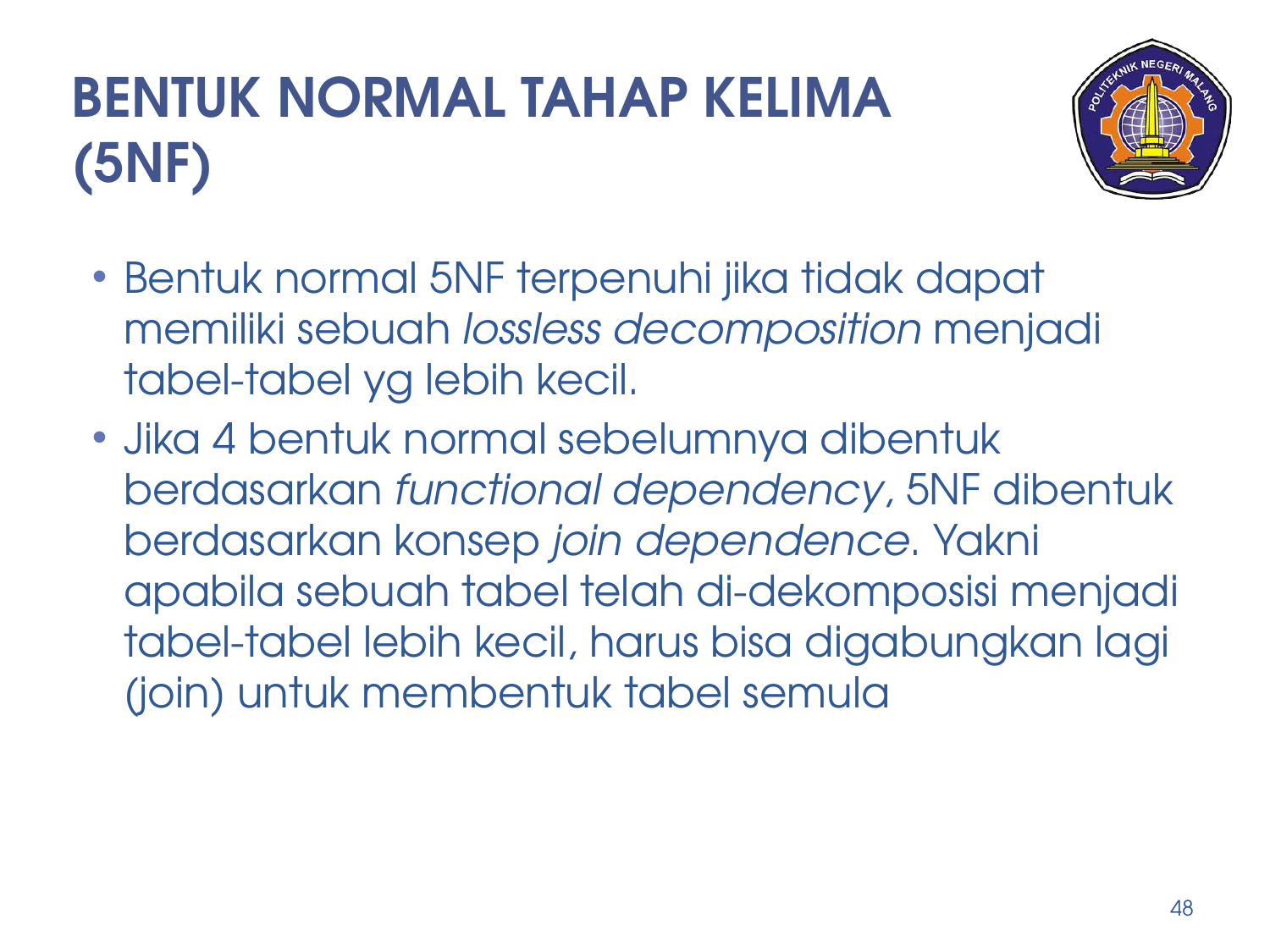

# Bentuk Normal Tahap Kelima (5NF)
Bentuk normal 5NF terpenuhi jika tidak dapat memiliki sebuah lossless decomposition menjadi tabel-tabel yg lebih kecil.
Jika 4 bentuk normal sebelumnya dibentuk berdasarkan functional dependency, 5NF dibentuk berdasarkan konsep join dependence. Yakni apabila sebuah tabel telah di-dekomposisi menjadi tabel-tabel lebih kecil, harus bisa digabungkan lagi (join) untuk membentuk tabel semula
48